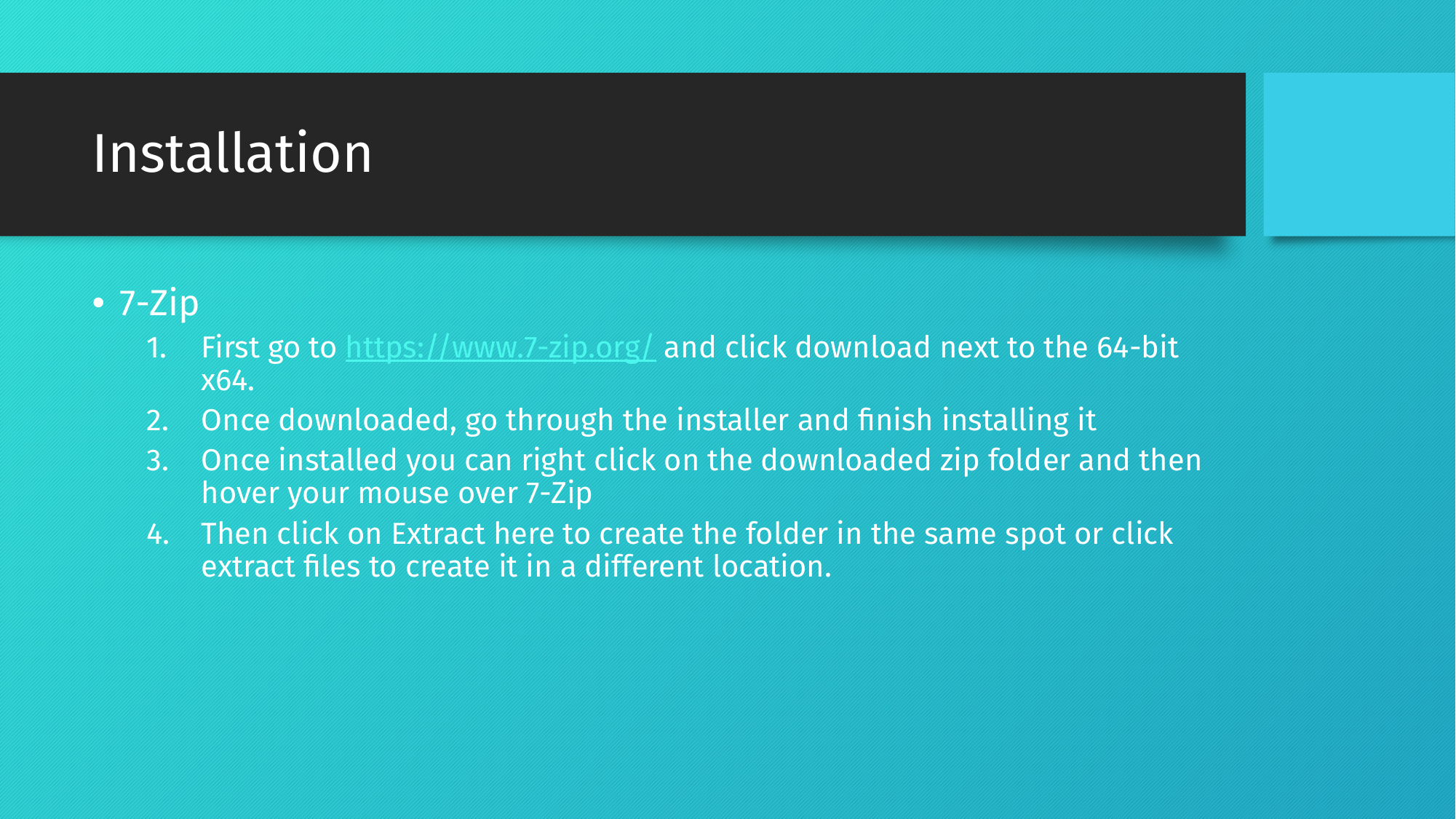

# Installation
7-Zip
First go to https://www.7-zip.org/ and click download next to the 64-bit x64.
Once downloaded, go through the installer and finish installing it
Once installed you can right click on the downloaded zip folder and then hover your mouse over 7-Zip
Then click on Extract here to create the folder in the same spot or click extract files to create it in a different location.